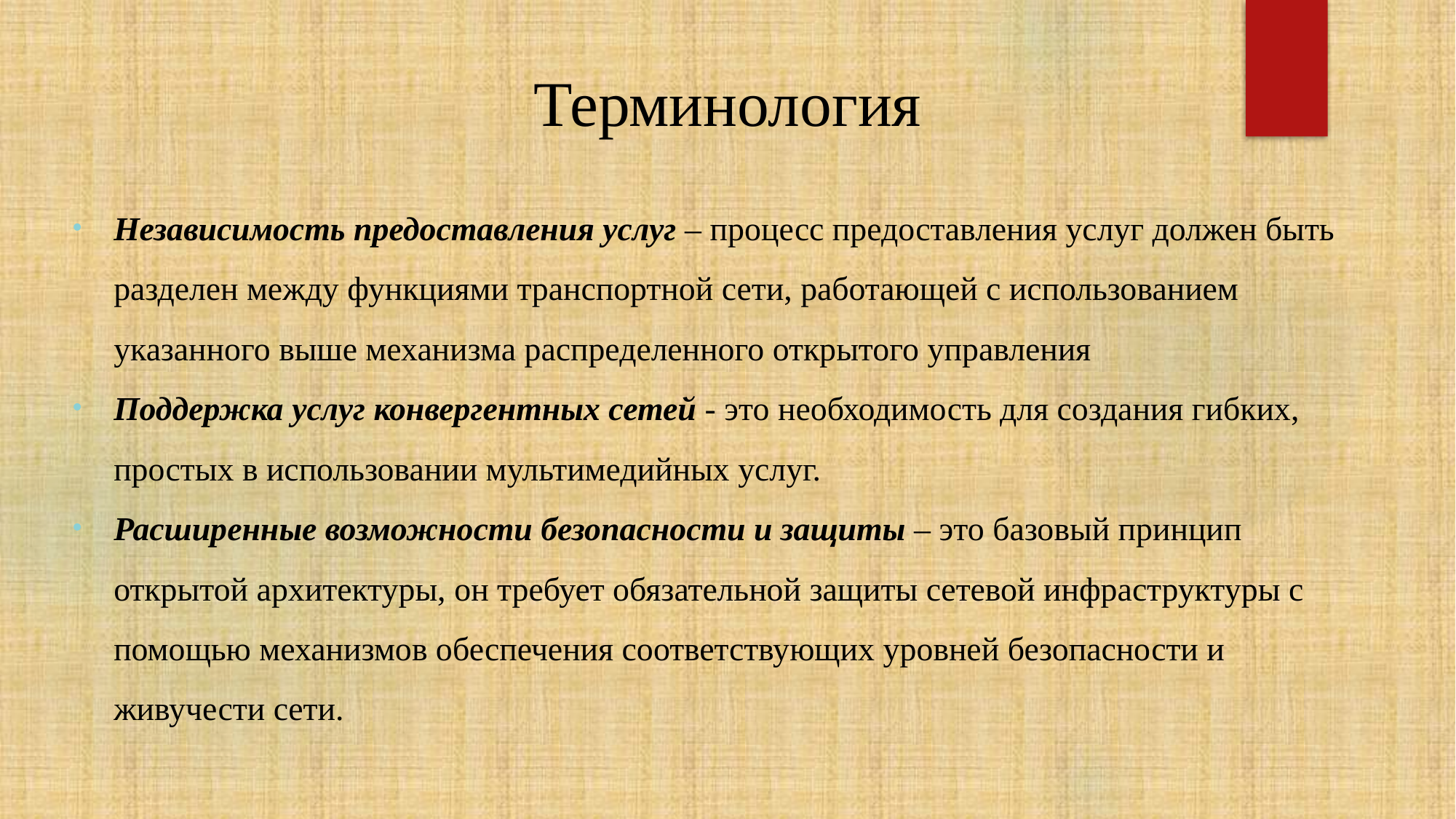

# Терминология
Независимость предоставления услуг – процесс предоставления услуг должен быть разделен между функциями транспортной сети, работающей с использованием указанного выше механизма распределенного открытого управления
Поддержка услуг конвергентных сетей - это необходимость для создания гибких, простых в использовании мультимедийных услуг.
Расширенные возможности безопасности и защиты – это базовый принцип открытой архитектуры, он требует обязательной защиты сетевой инфраструктуры с помощью механизмов обеспечения соответствующих уровней безопасности и живучести сети.